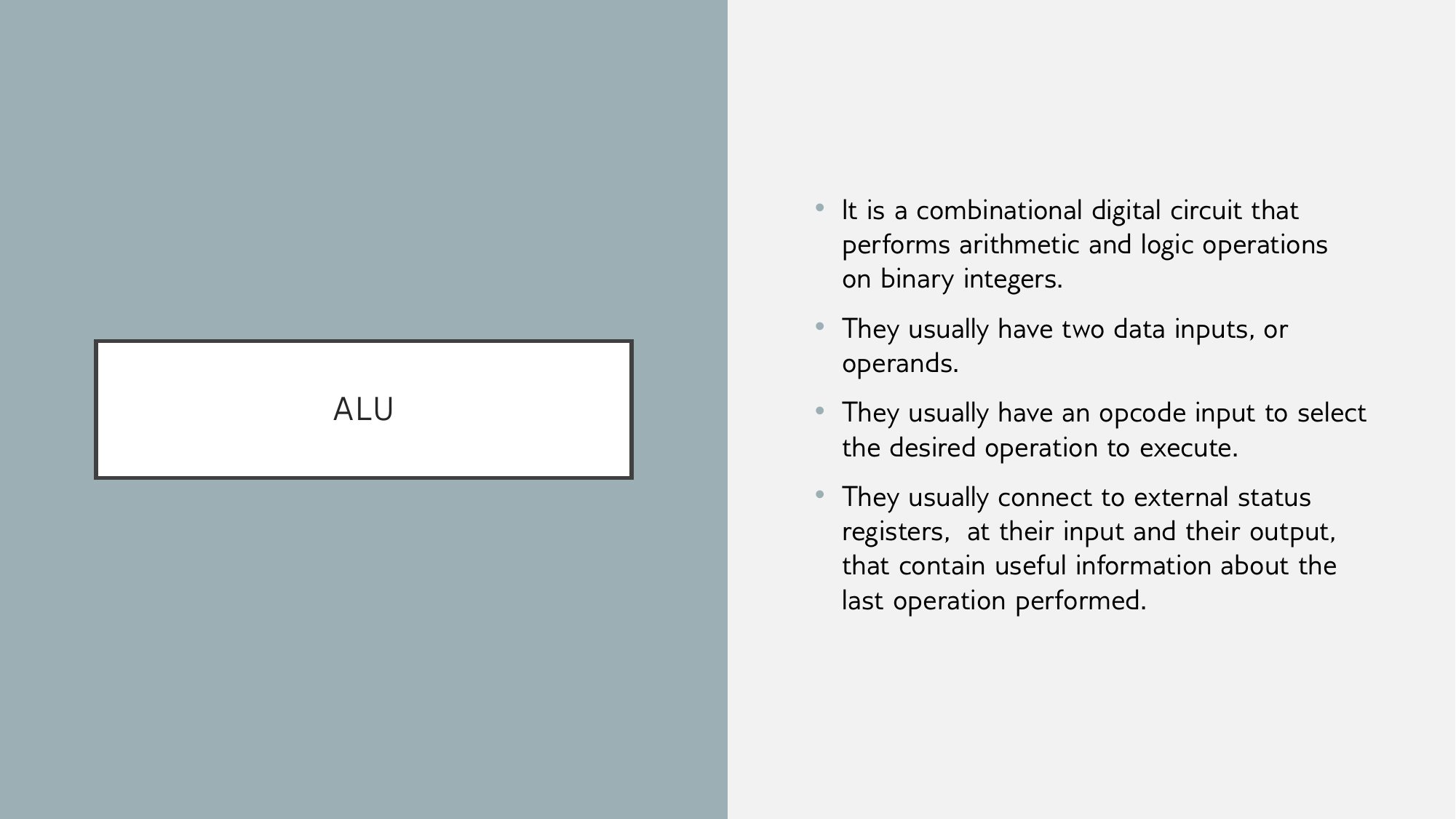

It is a combinational digital circuit that performs arithmetic and logic operations on binary integers.
They usually have two data inputs, or operands.
They usually have an opcode input to select the desired operation to execute.
They usually connect to external status registers,  at their input and their output, that contain useful information about the last operation performed.
# ALU